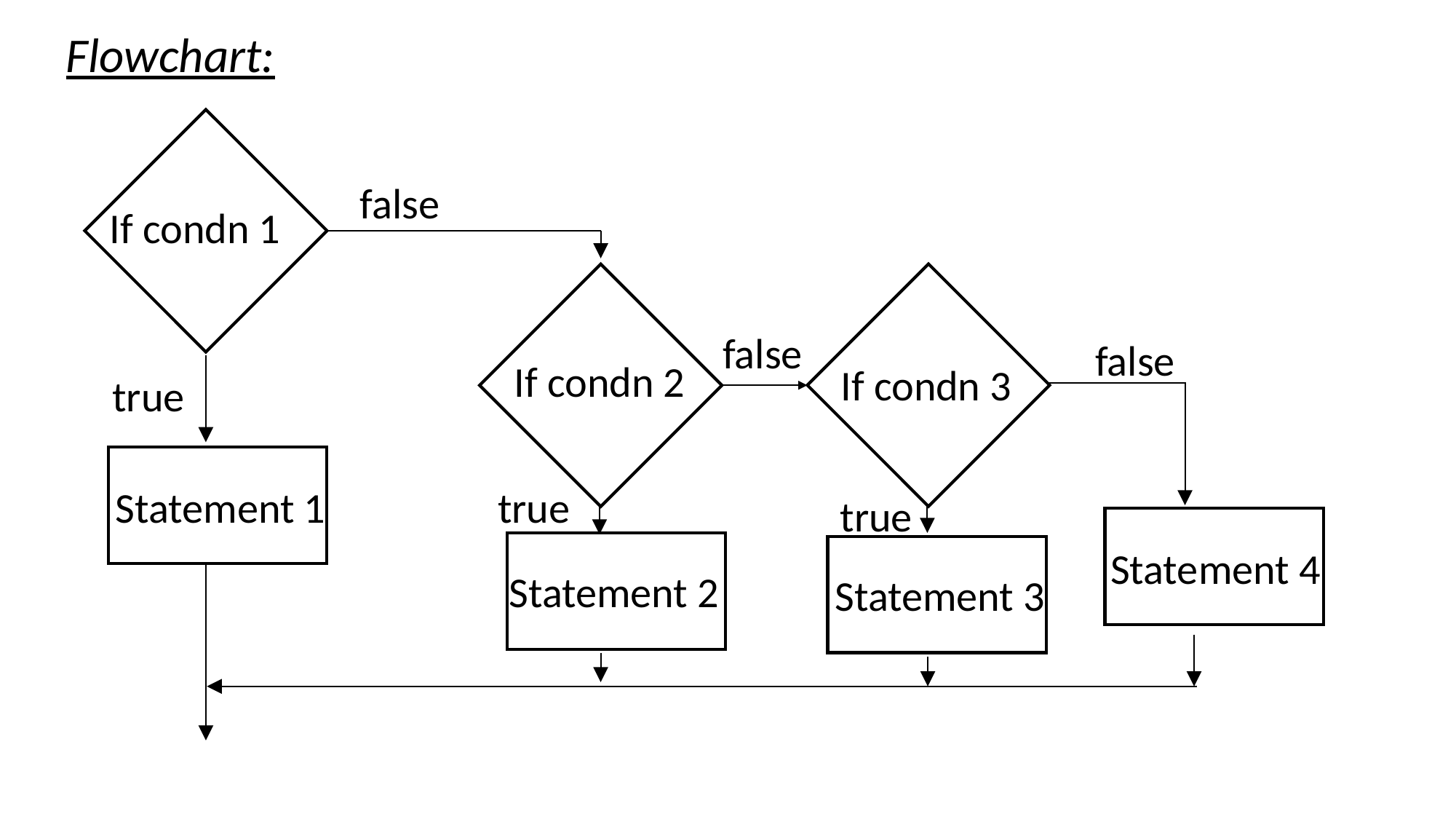

Flowchart:

false
If condn 1

false
false
true

Statement 1
true
true

Statement 2
Statement 3

Statement 4
If condn 2
If condn 3